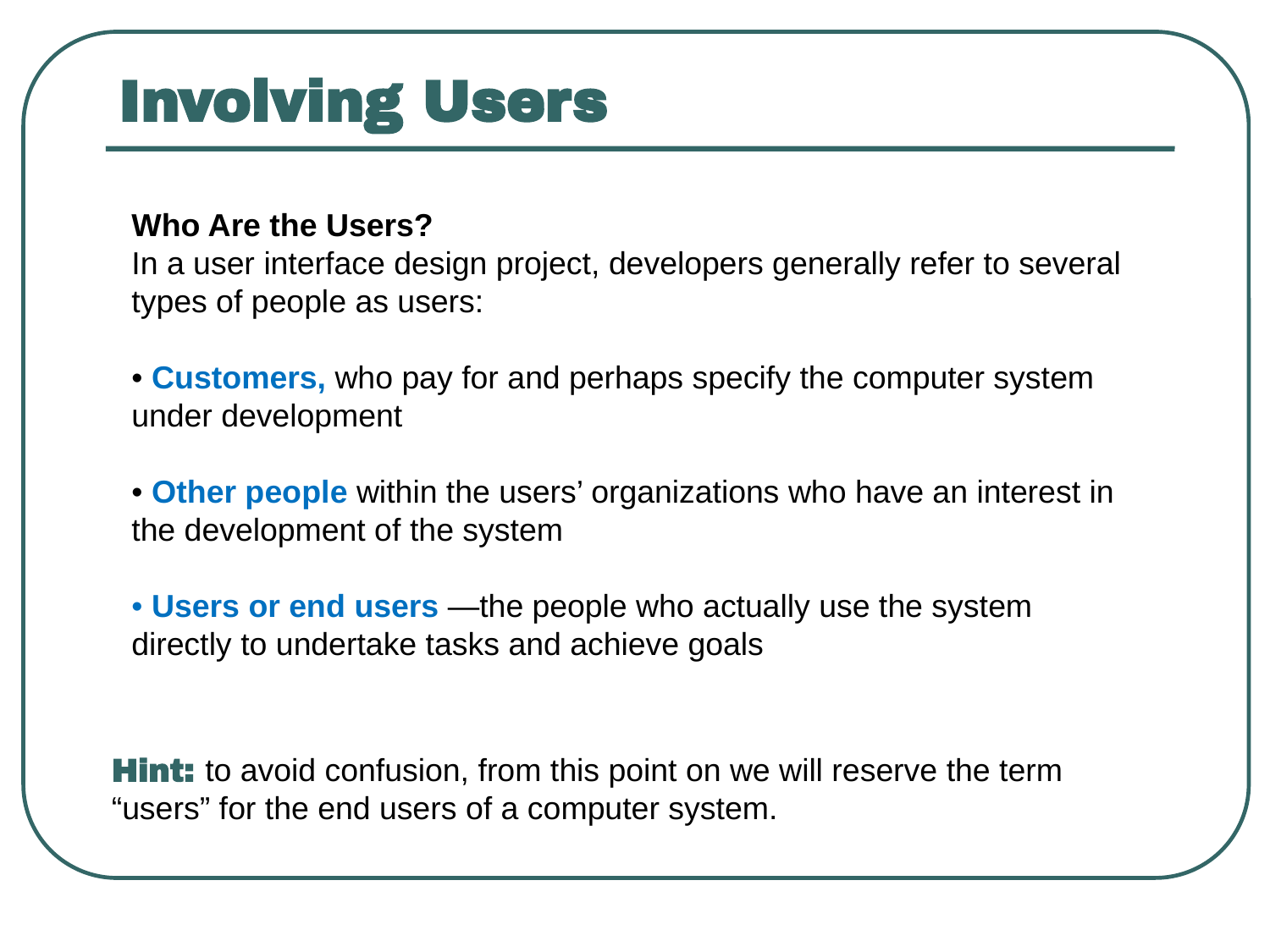

# Involving Users
Who Are the Users?
In a user interface design project, developers generally refer to several types of people as users:

• Customers, who pay for and perhaps specify the computer system under development

• Other people within the users’ organizations who have an interest in the development of the system

• Users or end users —the people who actually use the system directly to undertake tasks and achieve goals
Hint: to avoid confusion, from this point on we will reserve the term “users” for the end users of a computer system.